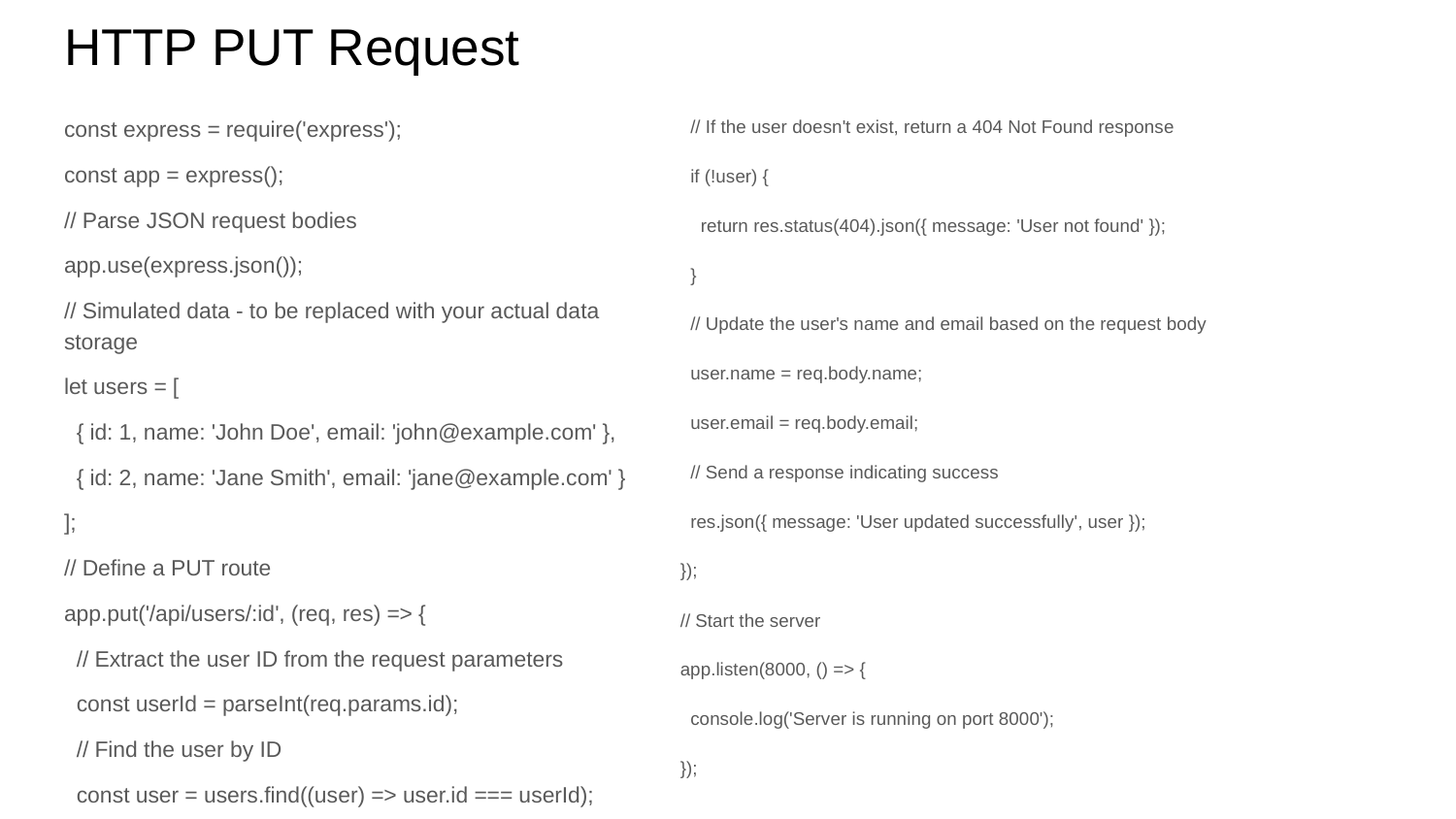

# HTTP PUT Request
const express = require('express');
const app = express();
// Parse JSON request bodies
app.use(express.json());
// Simulated data - to be replaced with your actual data storage
let users = [
  { id: 1, name: 'John Doe', email: 'john@example.com' },
  { id: 2, name: 'Jane Smith', email: 'jane@example.com' }
];
// Define a PUT route
app.put('/api/users/:id', (req, res) => {
  // Extract the user ID from the request parameters
  const userId = parseInt(req.params.id);
  // Find the user by ID
  const user = users.find((user) => user.id === userId);
  // If the user doesn't exist, return a 404 Not Found response
  if (!user) {
    return res.status(404).json({ message: 'User not found' });
  }
  // Update the user's name and email based on the request body
  user.name = req.body.name;
  user.email = req.body.email;
  // Send a response indicating success
  res.json({ message: 'User updated successfully', user });
});
// Start the server
app.listen(8000, () => {
  console.log('Server is running on port 8000');
});